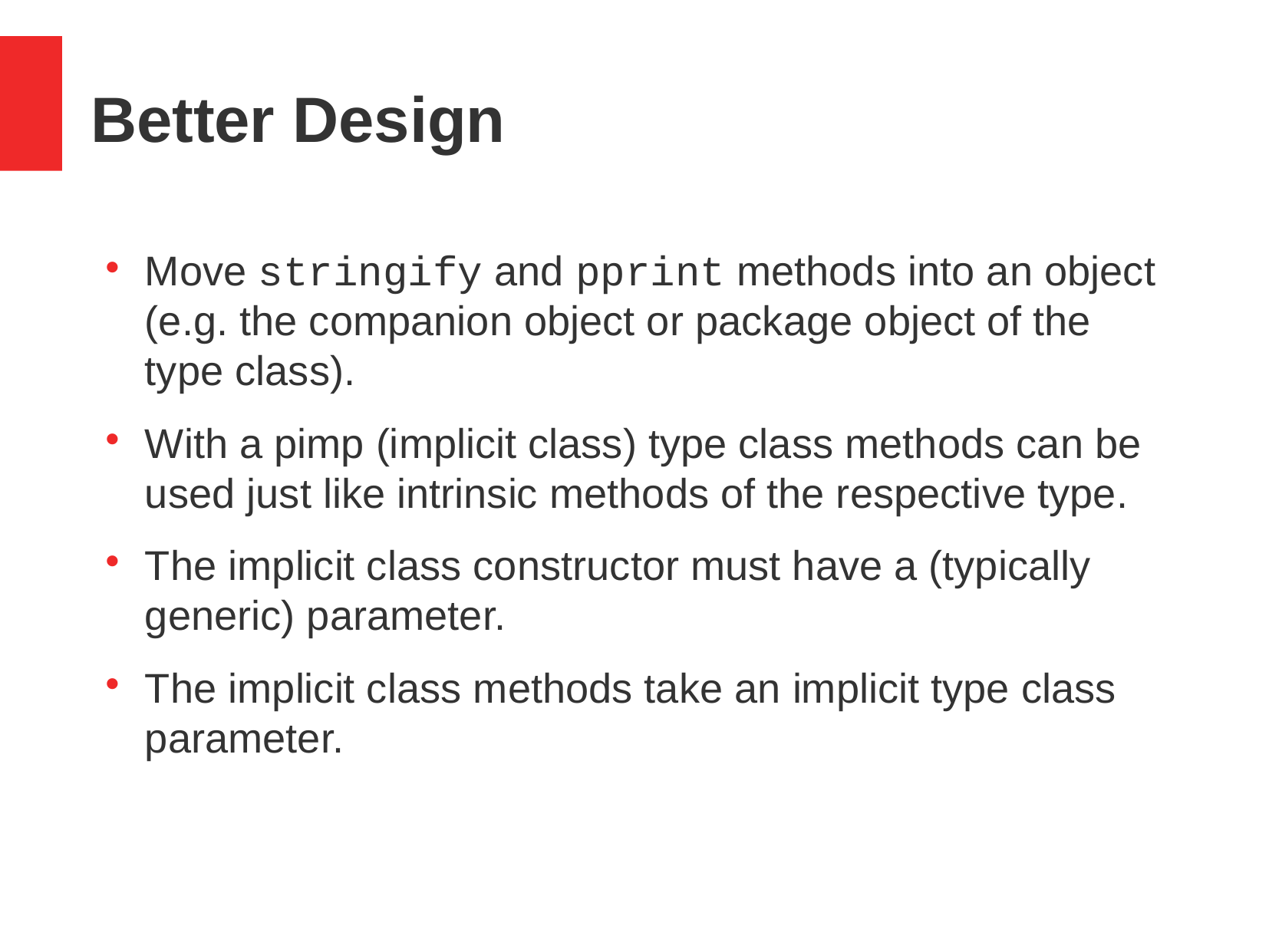

Better Design
Move stringify and pprint methods into an object (e.g. the companion object or package object of the type class).
With a pimp (implicit class) type class methods can be used just like intrinsic methods of the respective type.
The implicit class constructor must have a (typically generic) parameter.
The implicit class methods take an implicit type class parameter.